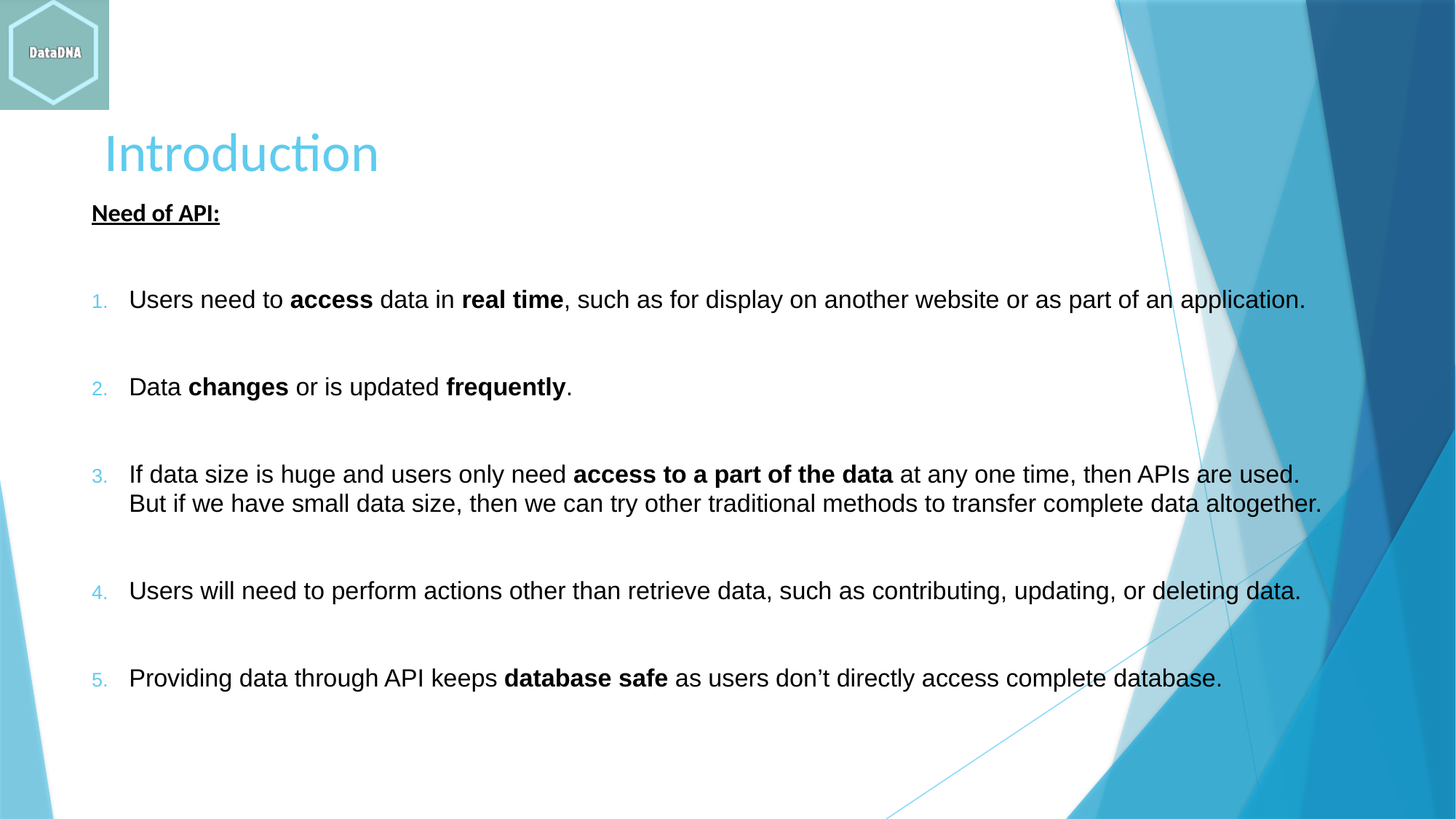

# Introduction
Need of API:

Users need to access data in real time, such as for display on another website or as part of an application.

Data changes or is updated frequently.

If data size is huge and users only need access to a part of the data at any one time, then APIs are used.  But if we have small data size, then we can try other traditional methods to transfer complete data altogether.

Users will need to perform actions other than retrieve data, such as contributing, updating, or deleting data.

Providing data through API keeps database safe as users don’t directly access complete database.